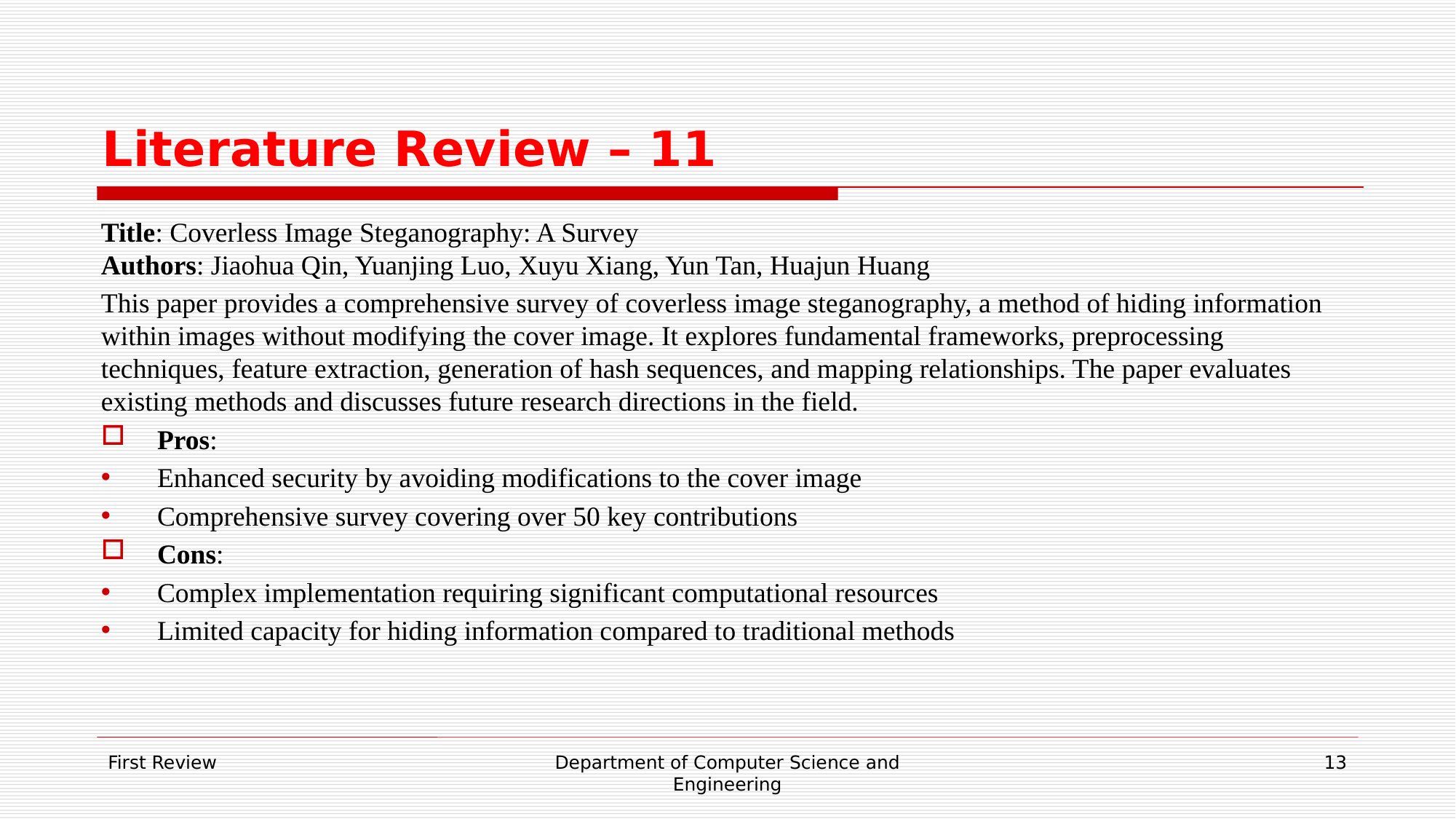

# Literature Review – 11
Title: Coverless Image Steganography: A Survey
Authors: Jiaohua Qin, Yuanjing Luo, Xuyu Xiang, Yun Tan, Huajun Huang
This paper provides a comprehensive survey of coverless image steganography, a method of hiding information within images without modifying the cover image. It explores fundamental frameworks, preprocessing techniques, feature extraction, generation of hash sequences, and mapping relationships. The paper evaluates existing methods and discusses future research directions in the field.
Pros:
Enhanced security by avoiding modifications to the cover image
Comprehensive survey covering over 50 key contributions
Cons:
Complex implementation requiring significant computational resources
Limited capacity for hiding information compared to traditional methods

First Review
Department of Computer Science and Engineering
13